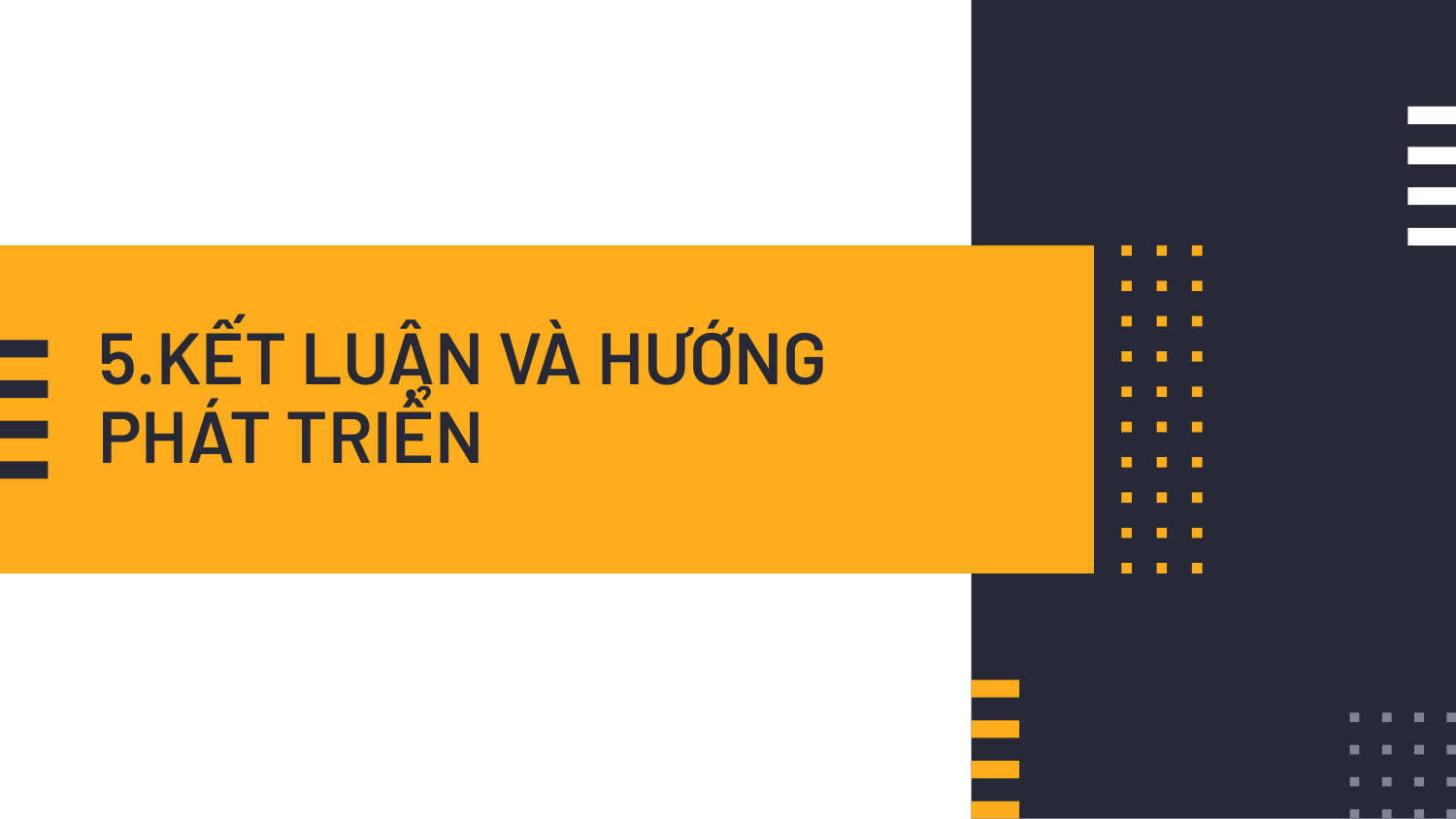

# 5.KẾT LUẬN VÀ HƯỚNG PHÁT TRIỂN